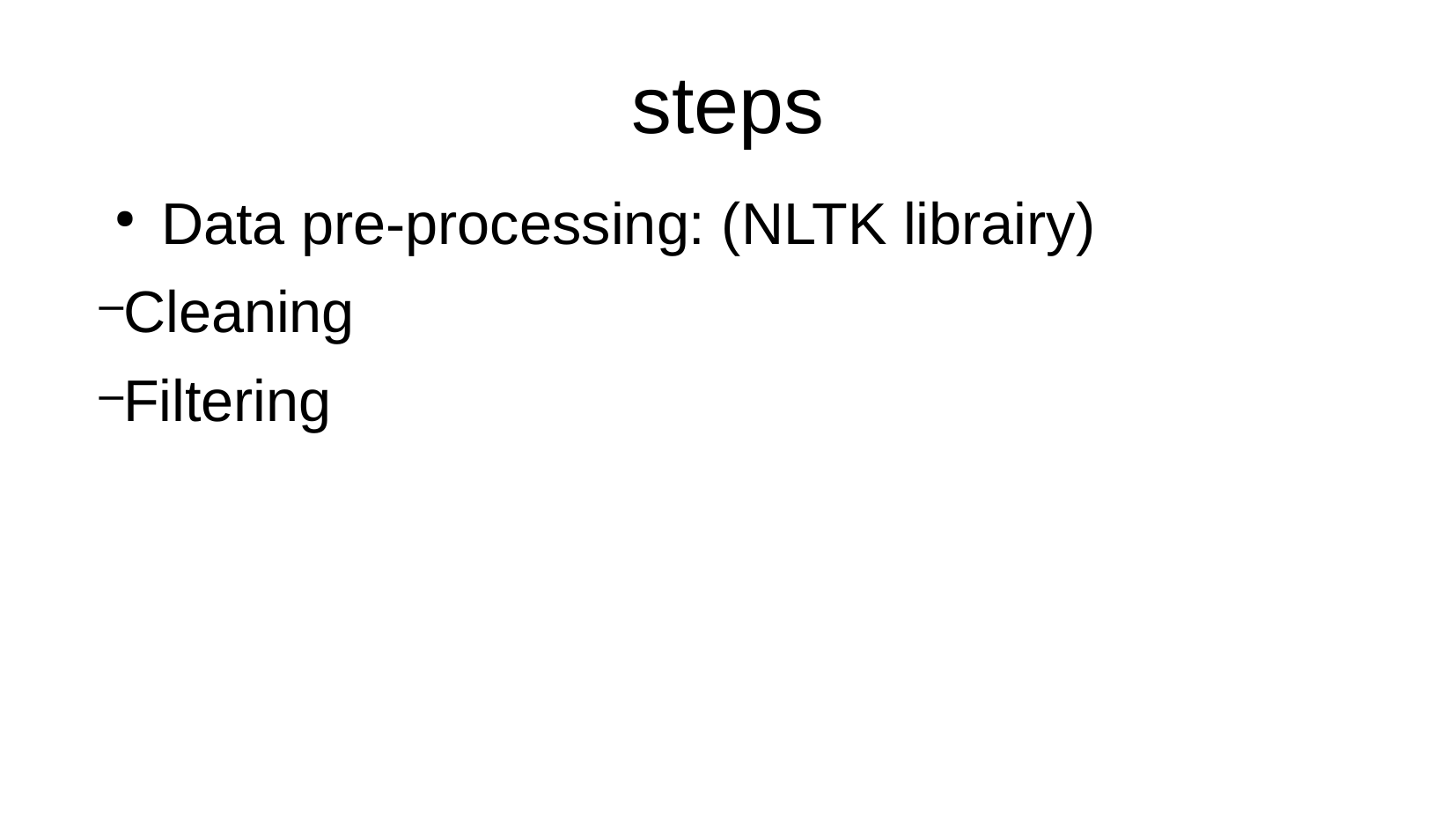

steps
Data pre‑processing: (NLTK librairy)
Cleaning
Filtering